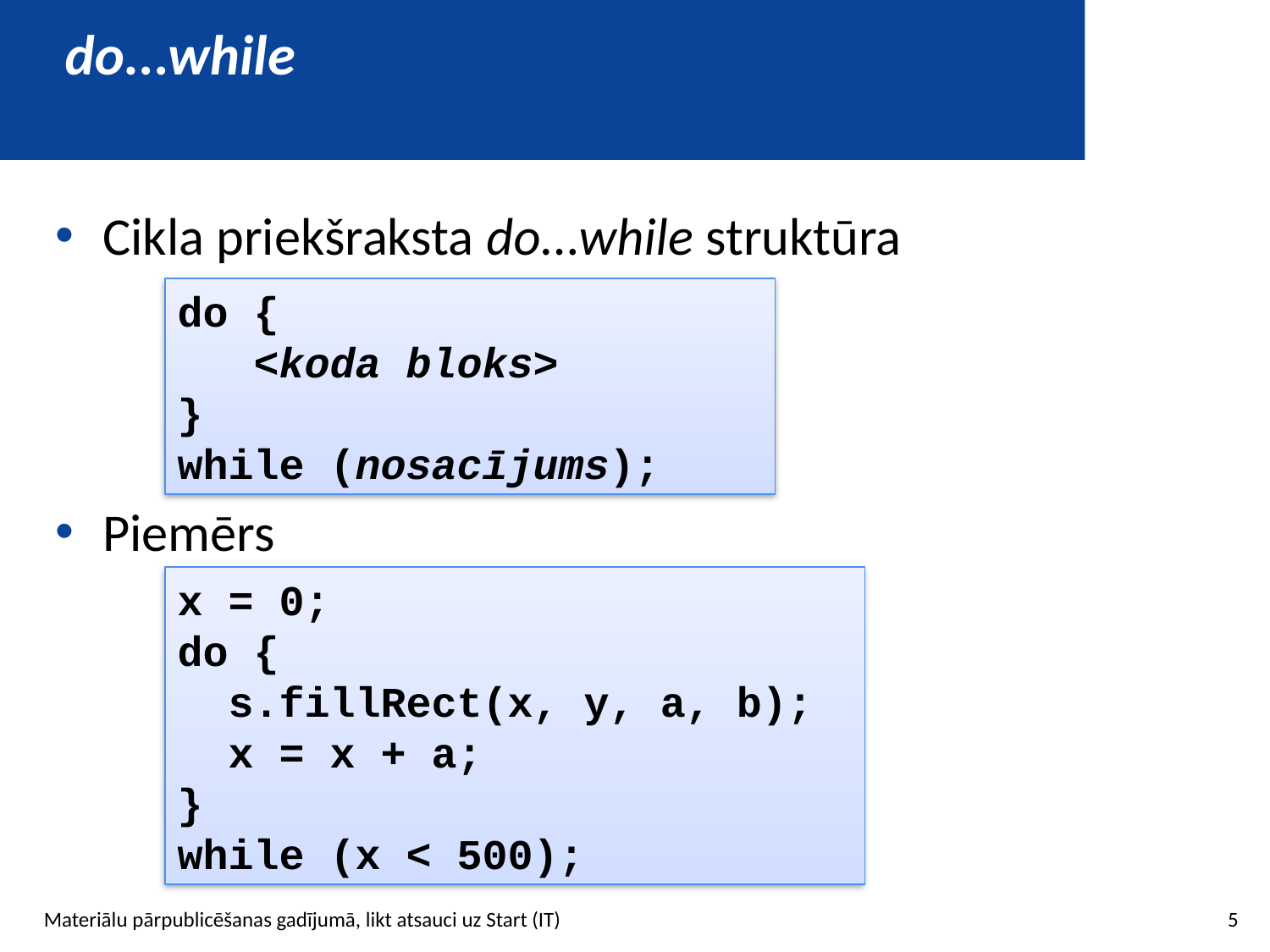

# do...while
Cikla priekšraksta do...while struktūra

Piemērs
do {
   <koda bloks>
}
while (nosacījums);
x = 0;
do {
  s.fillRect(x, y, a, b);
  x = x + a;
}
while (x < 500);
5